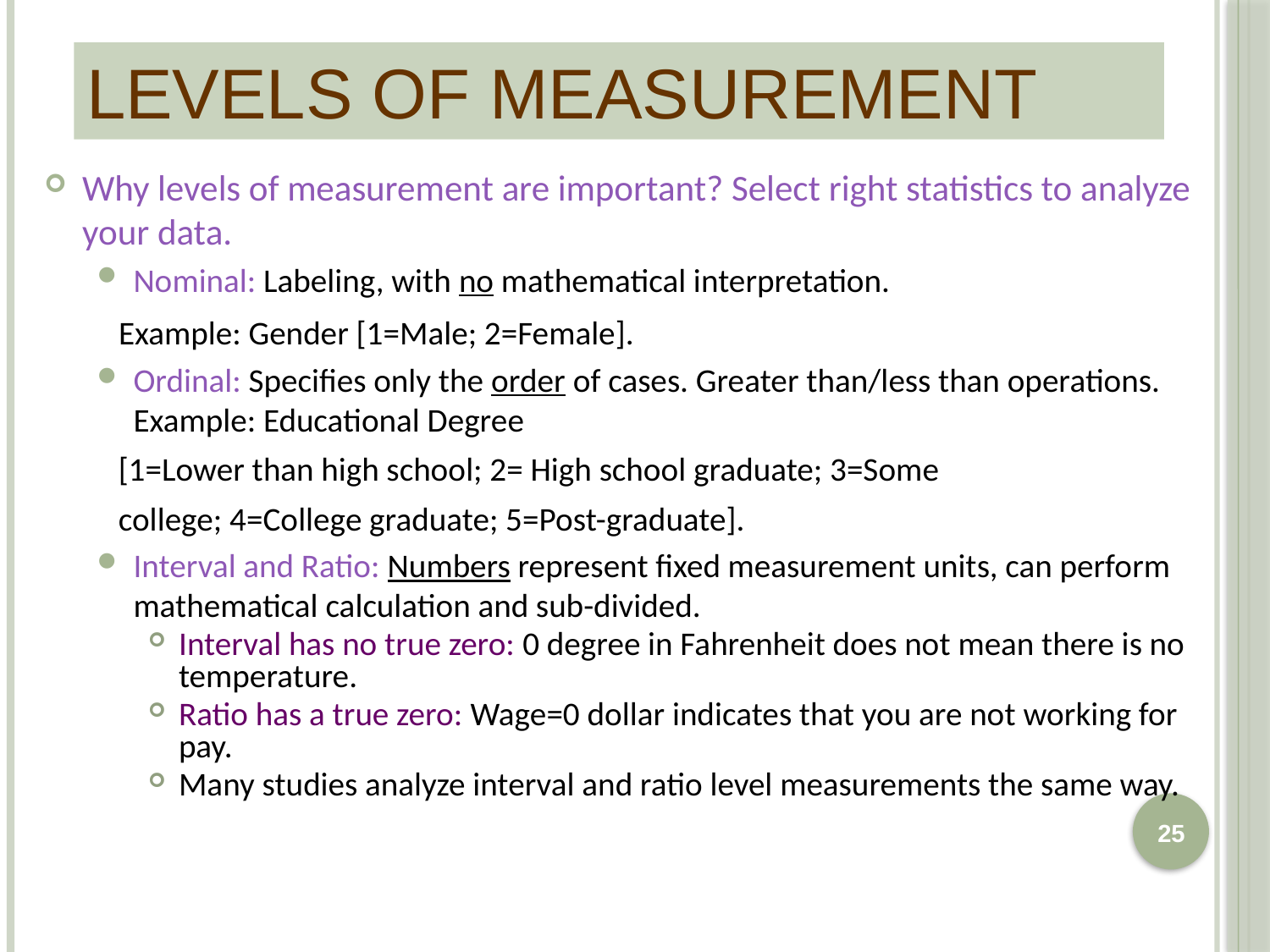

LEVELS OF MEASUREMENT

Why levels of measurement are important? Select right statistics to analyze your data.
Nominal: Labeling, with no mathematical interpretation.
         Example: Gender [1=Male; 2=Female].
Ordinal: Specifies only the order of cases. Greater than/less than operations. Example: Educational Degree
          [1=Lower than high school; 2= High school graduate; 3=Some
          college; 4=College graduate; 5=Post-graduate].
Interval and Ratio: Numbers represent fixed measurement units, can perform mathematical calculation and sub-divided.
Interval has no true zero: 0 degree in Fahrenheit does not mean there is no temperature.
Ratio has a true zero: Wage=0 dollar indicates that you are not working for pay.
Many studies analyze interval and ratio level measurements the same way.
25